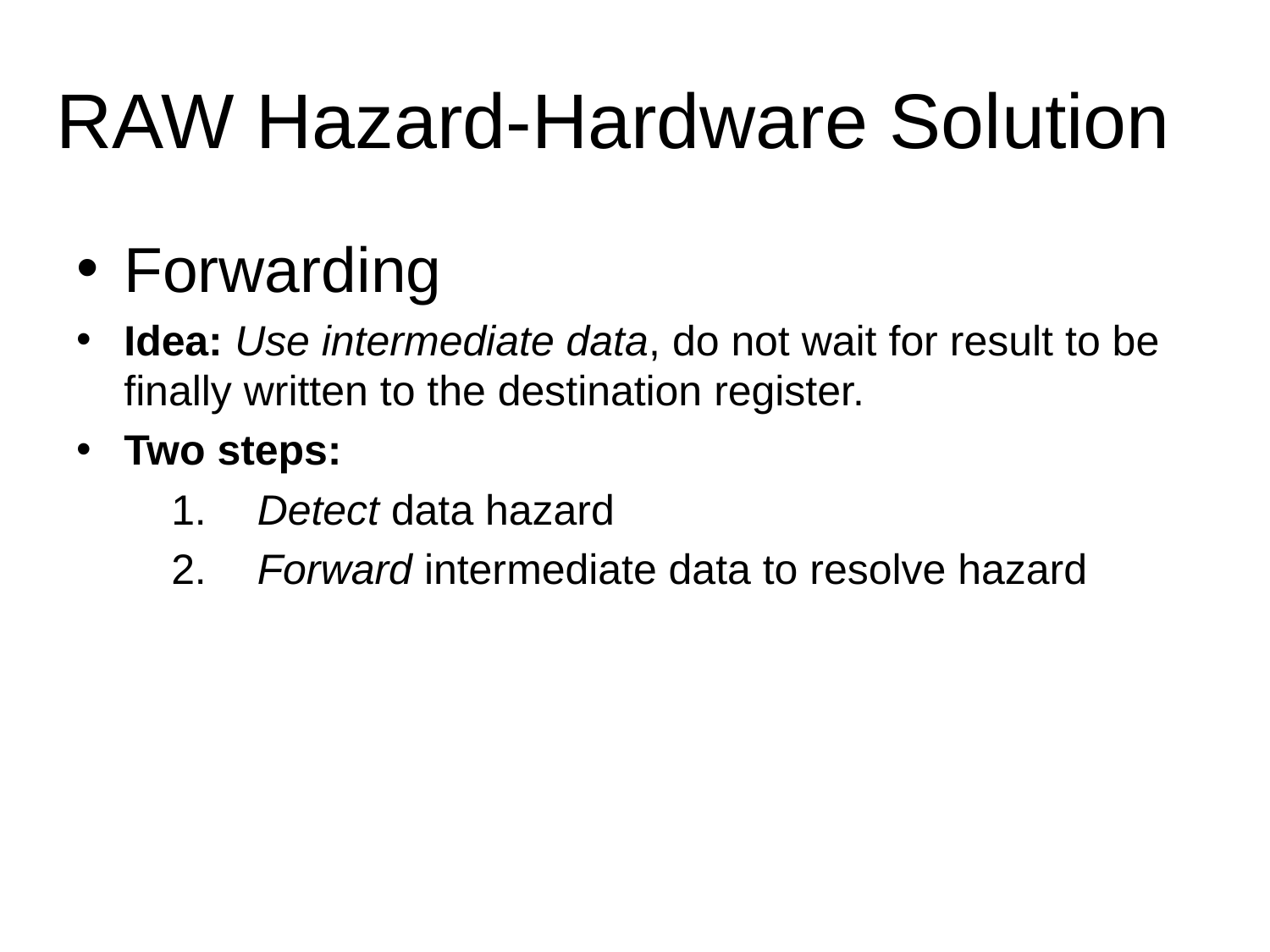

# RAW Hazard-Hardware Solution
Forwarding
Idea: Use intermediate data, do not wait for result to be finally written to the destination register.
Two steps:
 Detect data hazard
 Forward intermediate data to resolve hazard